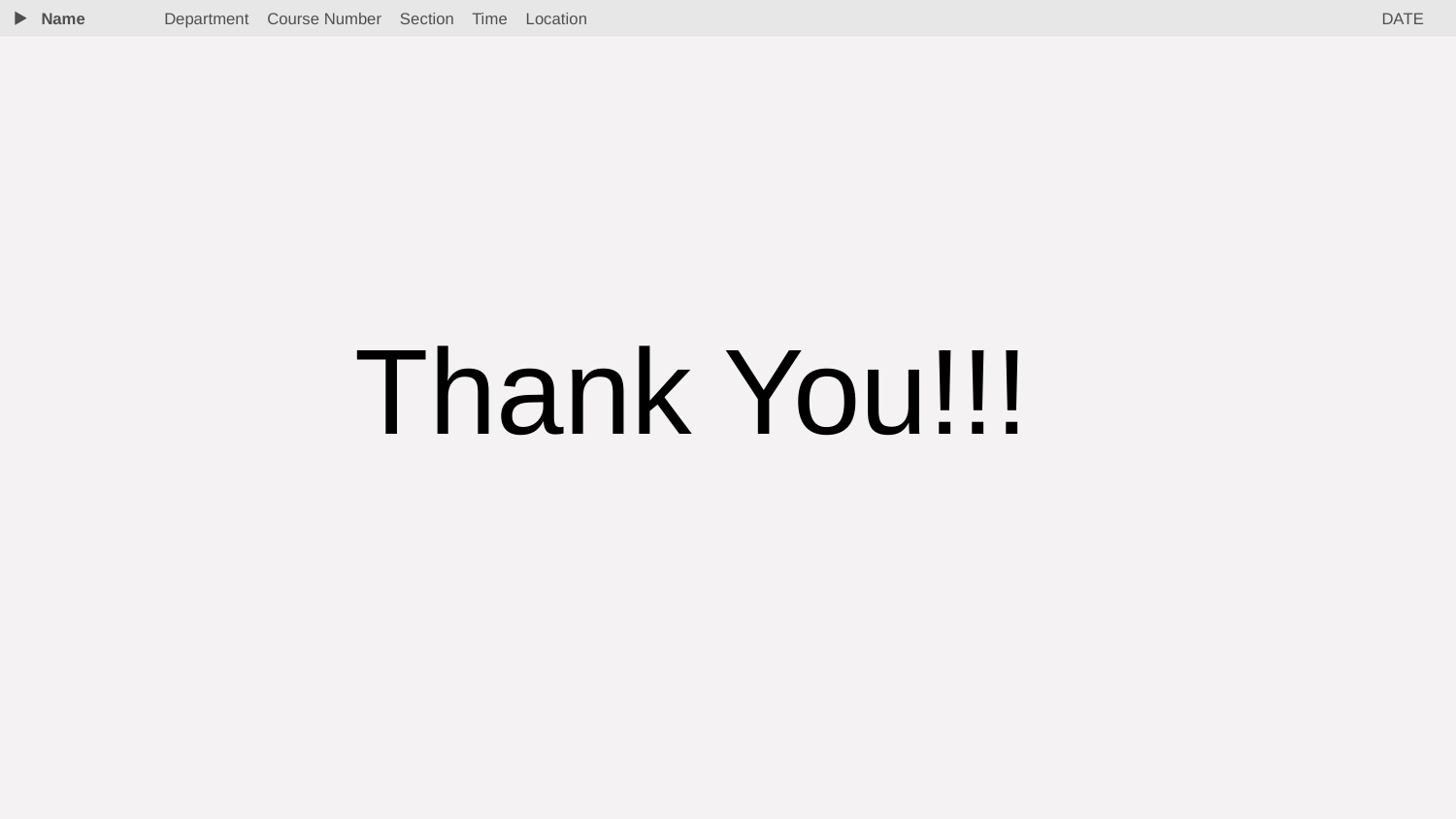

Name
Department    Course Number    Section    Time    Location
DATE
# Thank You!!!